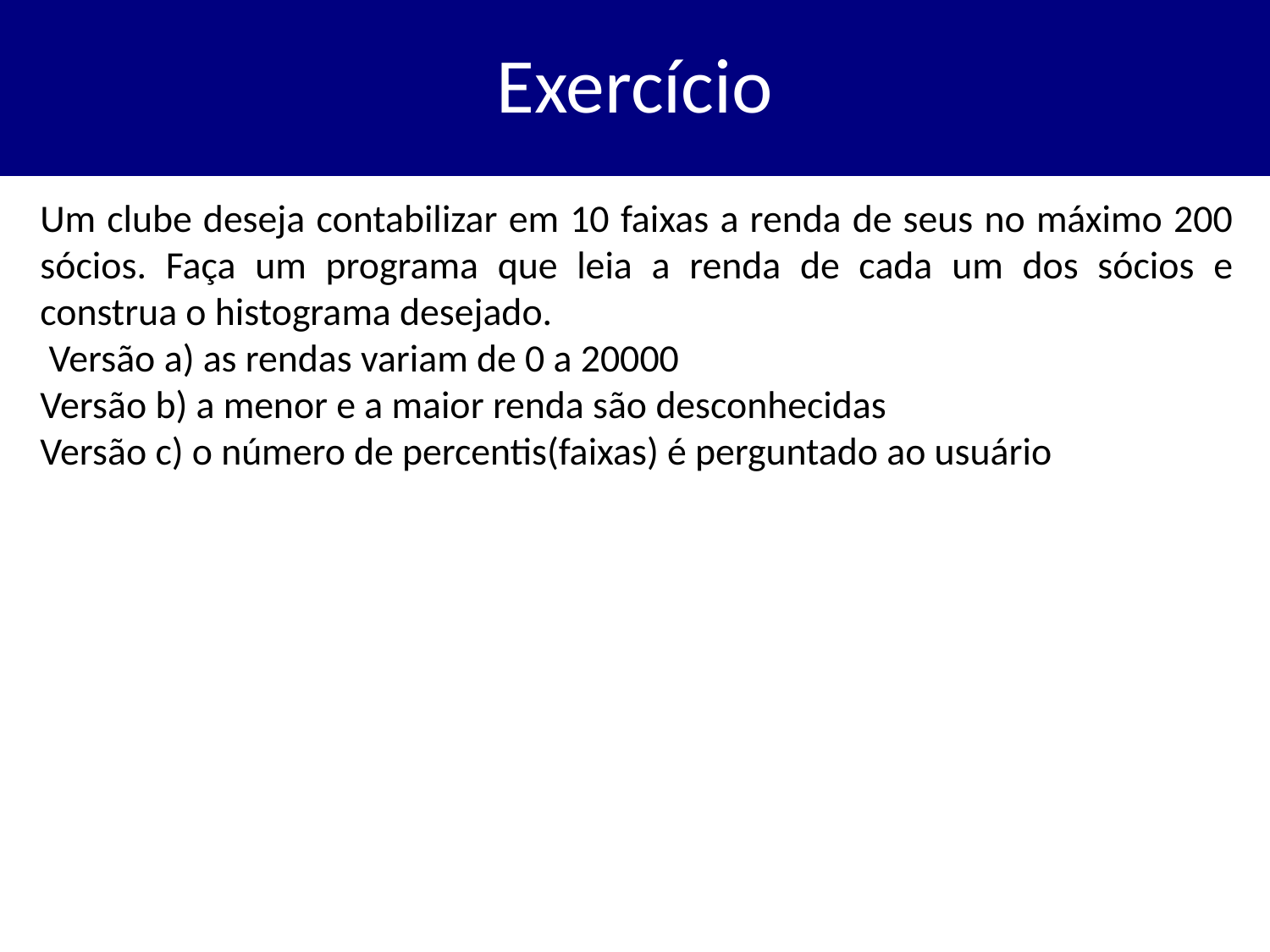

# Exercício
Um clube deseja contabilizar em 10 faixas a renda de seus no máximo 200 sócios. Faça um programa que leia a renda de cada um dos sócios e construa o histograma desejado.
 Versão a) as rendas variam de 0 a 20000
Versão b) a menor e a maior renda são desconhecidas
Versão c) o número de percentis(faixas) é perguntado ao usuário